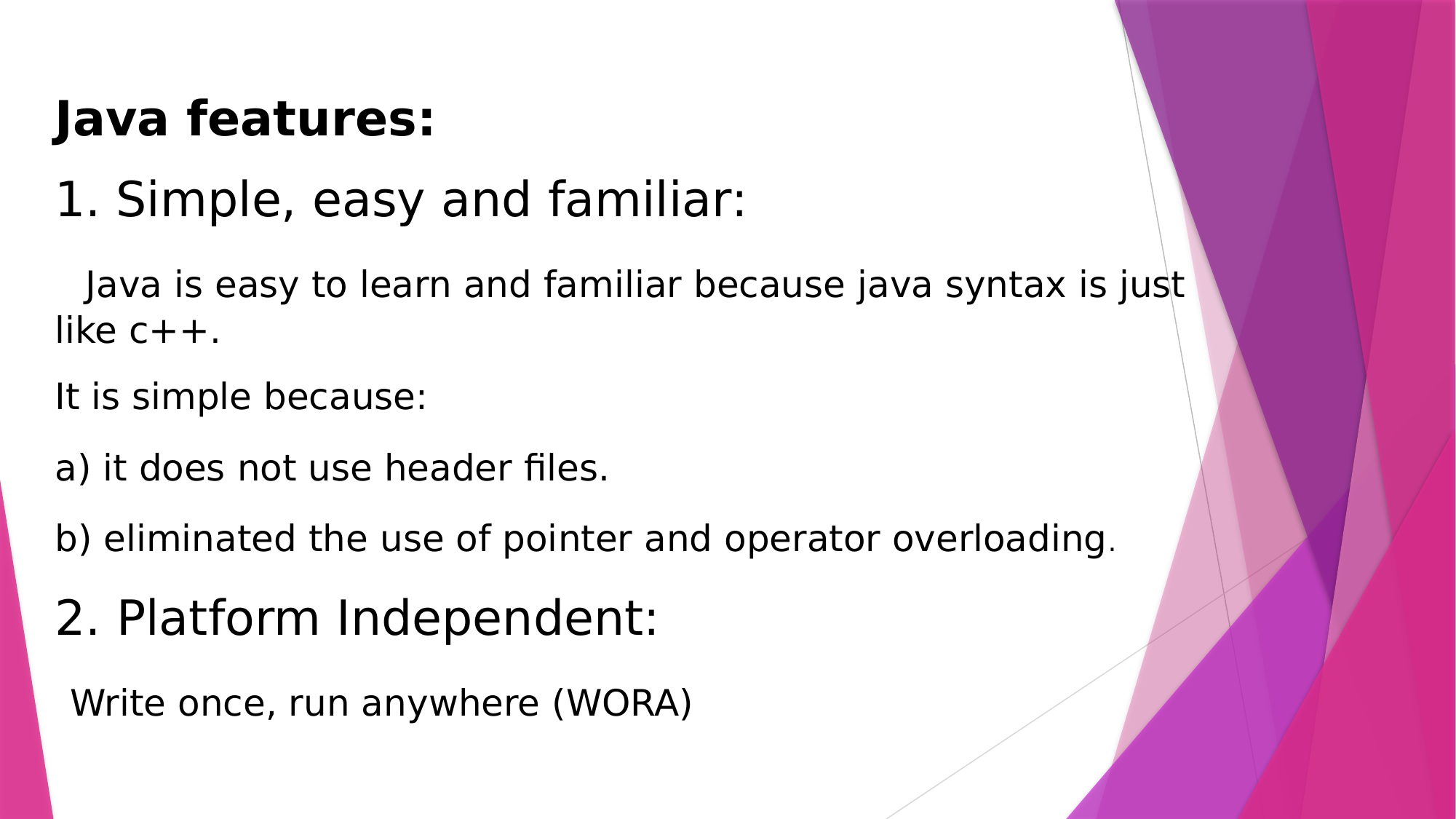

Java features:
Simple, easy and familiar:
  Java is easy to learn and familiar because java syntax is just like c++.
It is simple because:
a) it does not use header files.
b) eliminated the use of pointer and operator overloading.
2. Platform Independent:
 Write once, run anywhere (WORA)